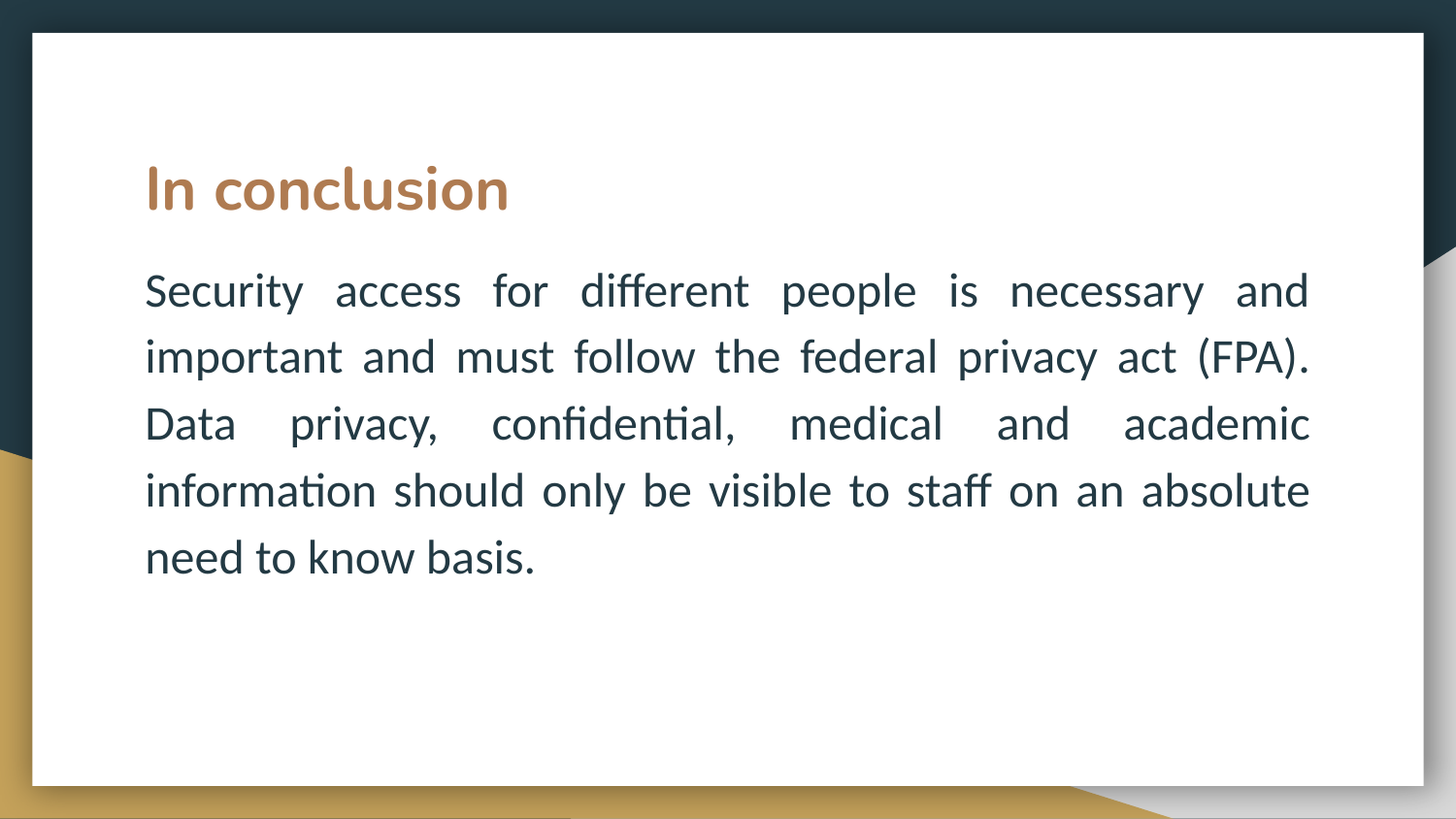

# In conclusion
Security access for different people is necessary and important and must follow the federal privacy act (FPA). Data privacy, confidential, medical and academic information should only be visible to staff on an absolute need to know basis.